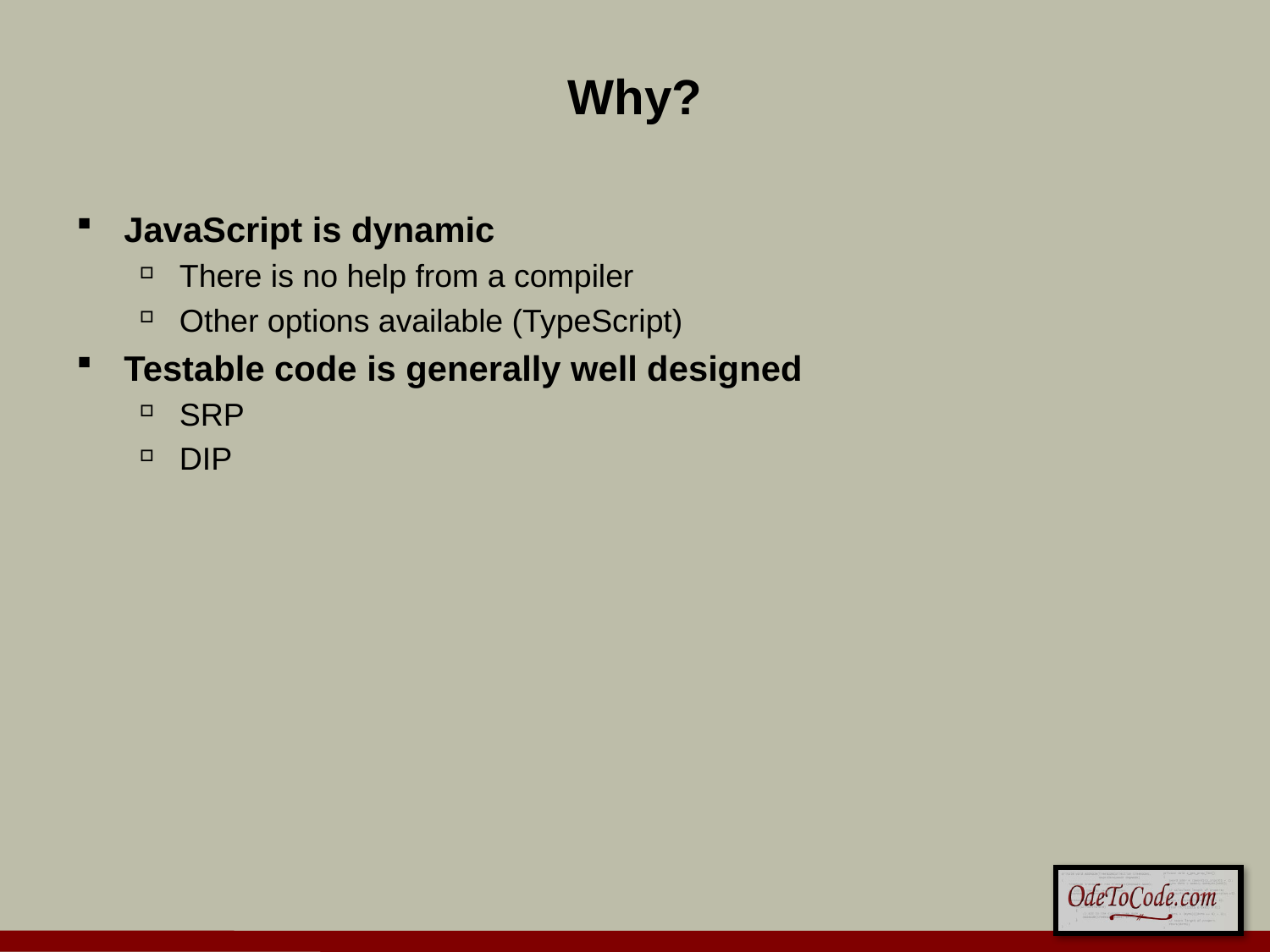

# Why?
JavaScript is dynamic
There is no help from a compiler
Other options available (TypeScript)
Testable code is generally well designed
SRP
DIP